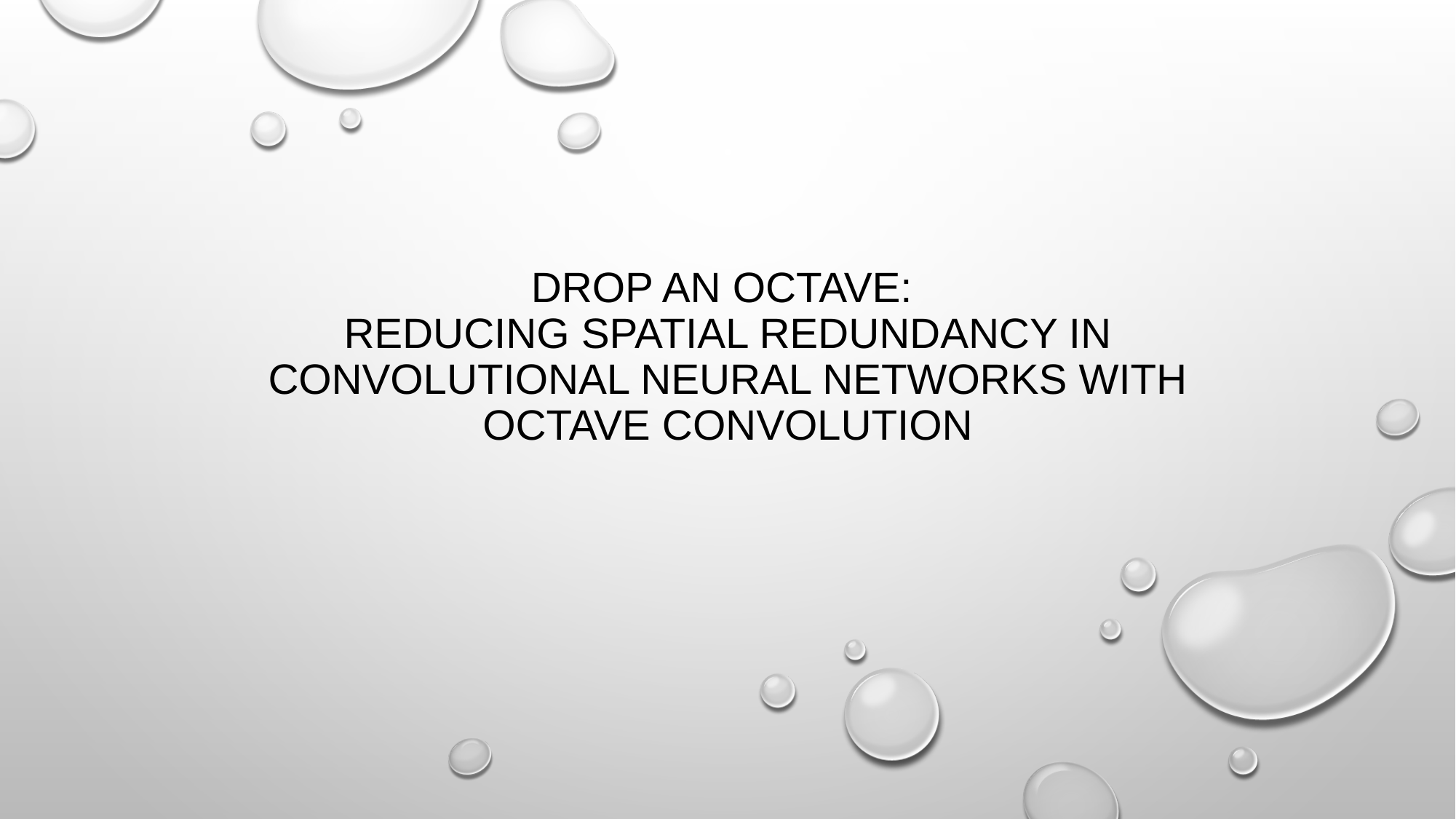

# Drop an Octave: Reducing Spatial Redundancy in Convolutional Neural Networks with Octave Convolution